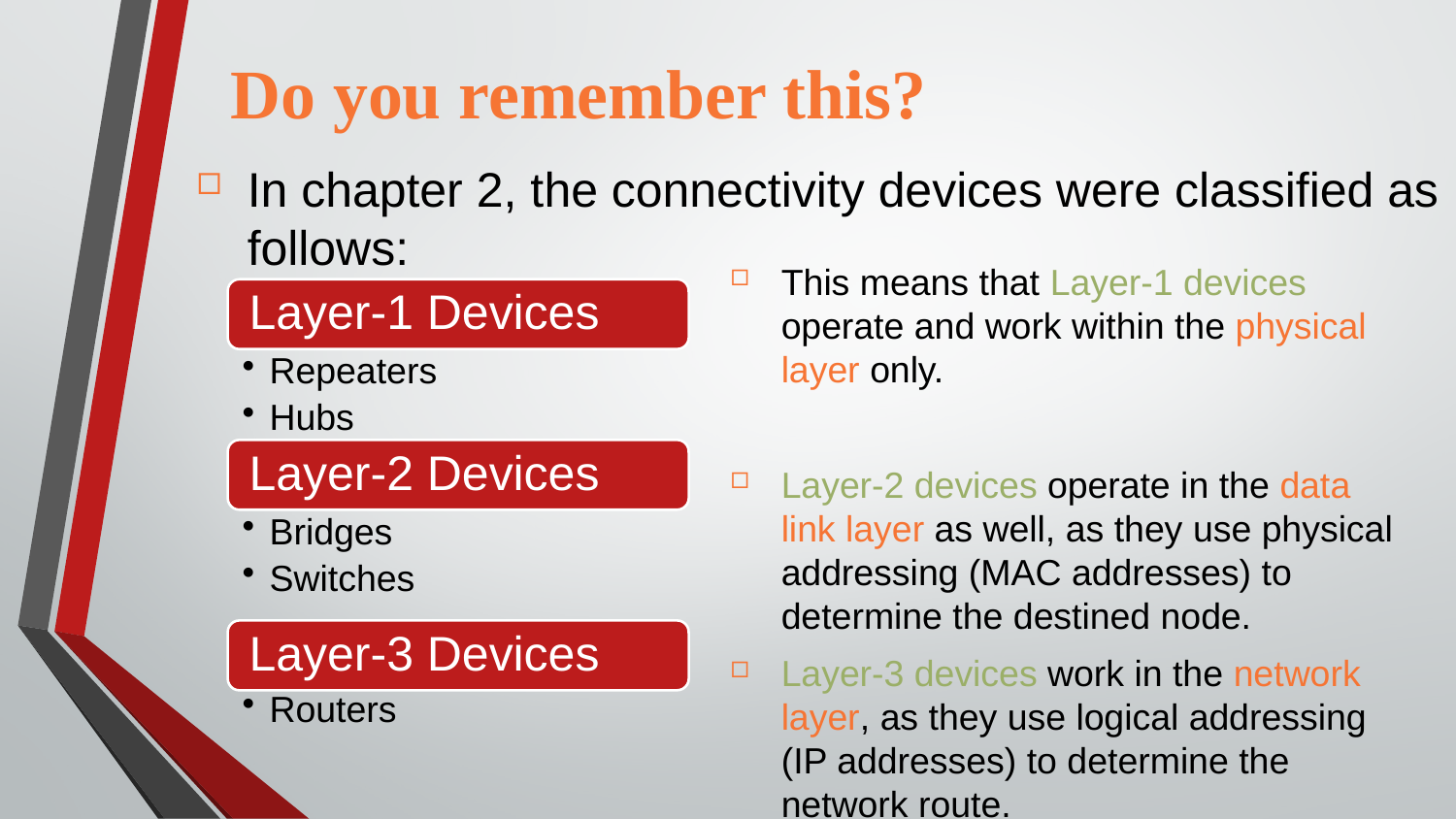

Do you remember this?
In chapter 2, the connectivity devices were classified as follows:
This means that Layer-1 devices operate and work within the physical layer only.

Layer-2 devices operate in the data link layer as well, as they use physical addressing (MAC addresses) to determine the destined node.
Layer-3 devices work in the network layer, as they use logical addressing (IP addresses) to determine the network route.
Layer-1 Devices
Repeaters
Hubs
Layer-2 Devices
Bridges
Switches
Layer-3 Devices
Routers